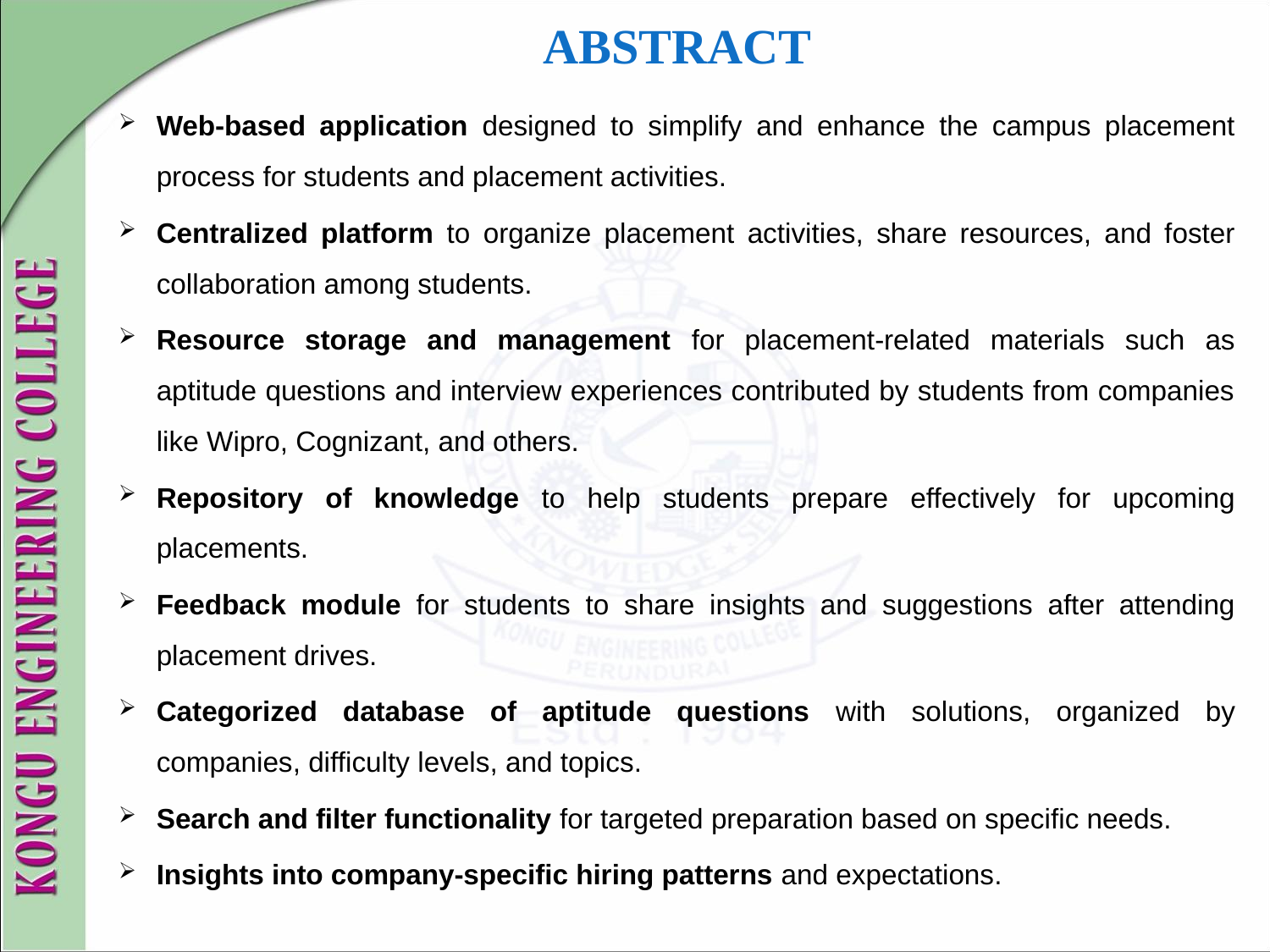

# ABSTRACT
Web-based application designed to simplify and enhance the campus placement process for students and placement activities.
Centralized platform to organize placement activities, share resources, and foster collaboration among students.
Resource storage and management for placement-related materials such as aptitude questions and interview experiences contributed by students from companies like Wipro, Cognizant, and others.
Repository of knowledge to help students prepare effectively for upcoming placements.
Feedback module for students to share insights and suggestions after attending placement drives.
Categorized database of aptitude questions with solutions, organized by companies, difficulty levels, and topics.
Search and filter functionality for targeted preparation based on specific needs.
Insights into company-specific hiring patterns and expectations.